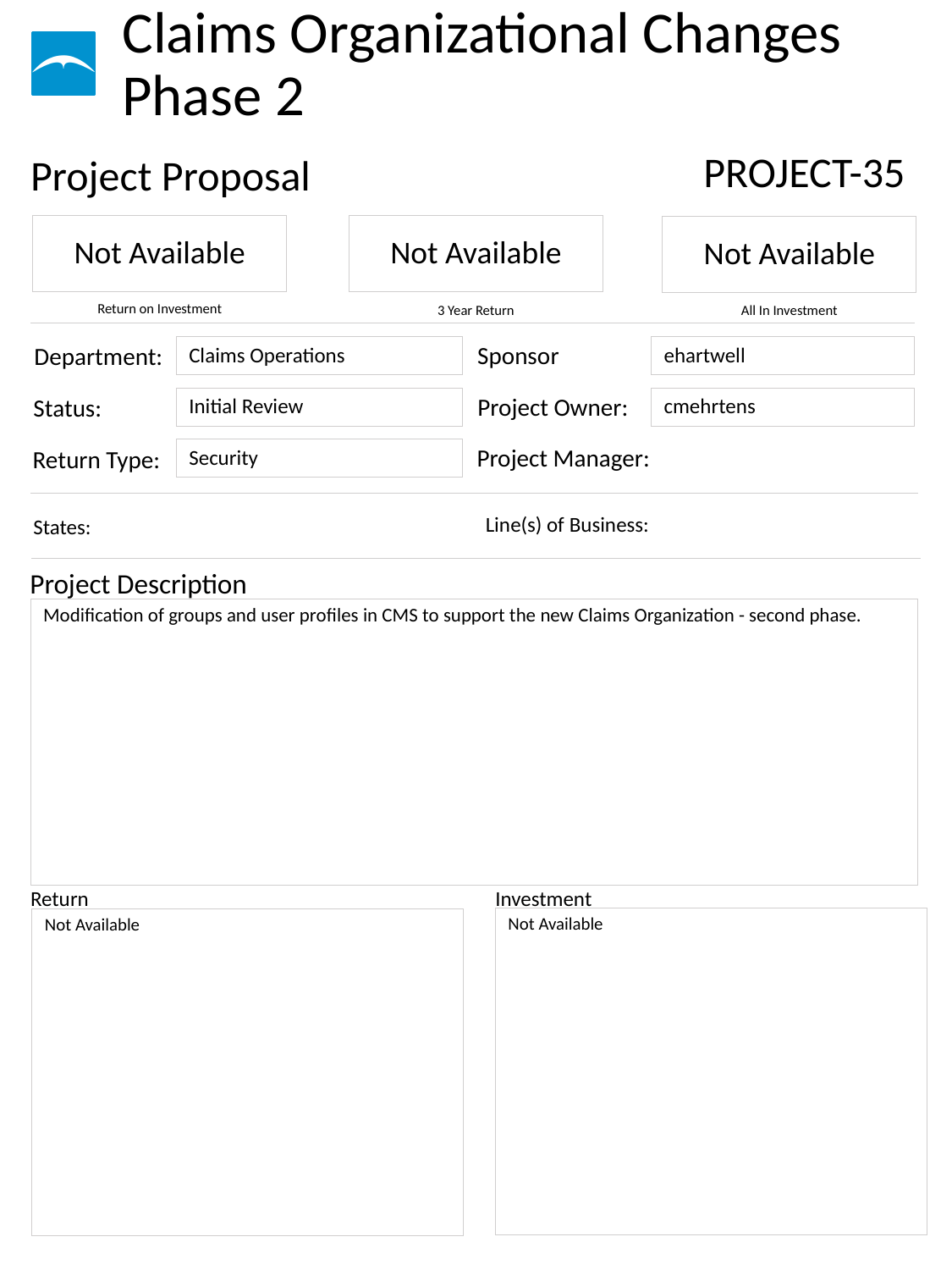

# Claims Organizational Changes Phase 2
PROJECT-35
Not Available
Not Available
Not Available
Claims Operations
ehartwell
Initial Review
cmehrtens
Security

Modification of groups and user profiles in CMS to support the new Claims Organization - second phase.
Not Available
Not Available